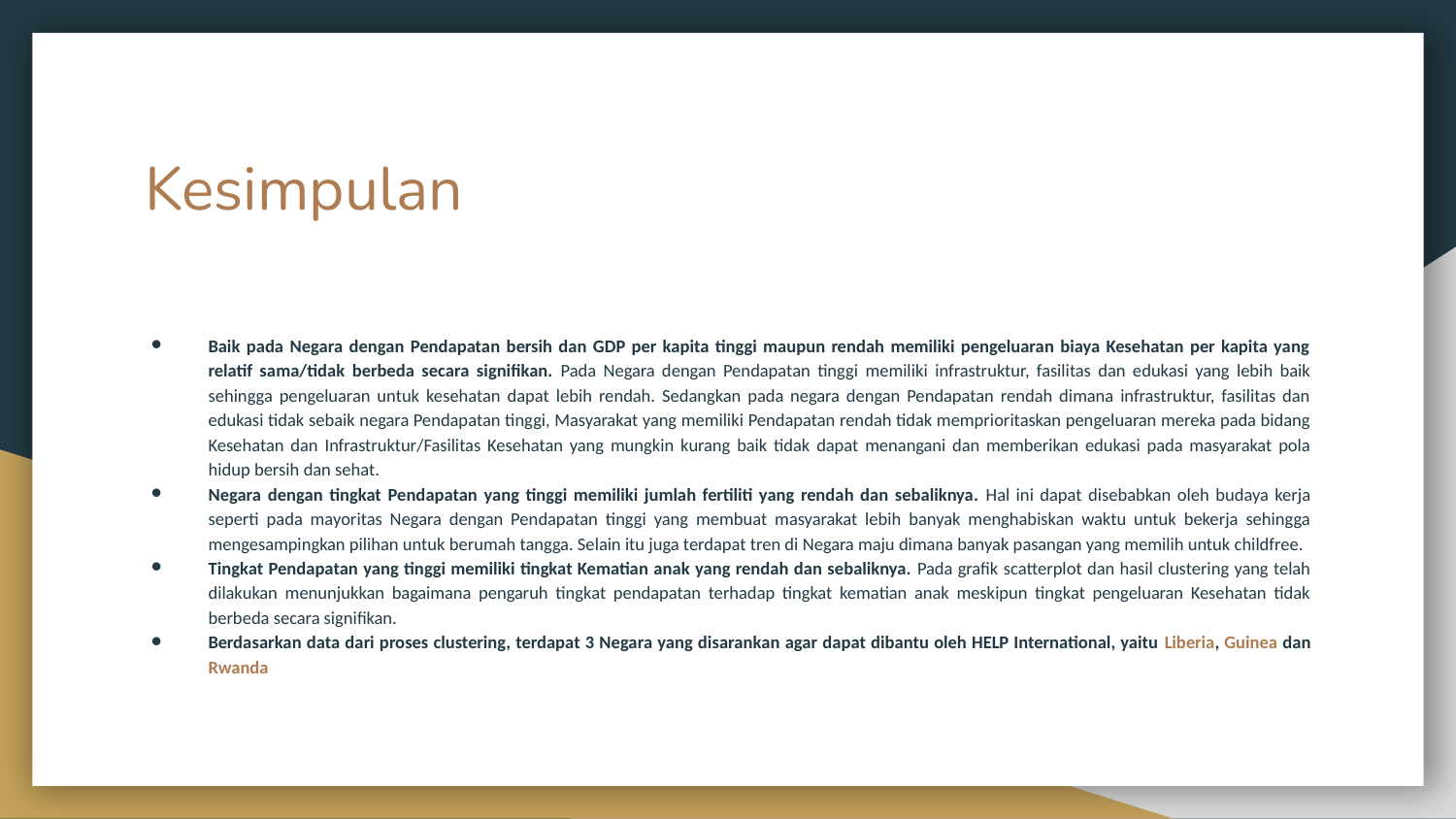

# Kesimpulan
Baik pada Negara dengan Pendapatan bersih dan GDP per kapita tinggi maupun rendah memiliki pengeluaran biaya Kesehatan per kapita yang relatif sama/tidak berbeda secara signifikan. Pada Negara dengan Pendapatan tinggi memiliki infrastruktur, fasilitas dan edukasi yang lebih baik sehingga pengeluaran untuk kesehatan dapat lebih rendah. Sedangkan pada negara dengan Pendapatan rendah dimana infrastruktur, fasilitas dan edukasi tidak sebaik negara Pendapatan tinggi, Masyarakat yang memiliki Pendapatan rendah tidak memprioritaskan pengeluaran mereka pada bidang Kesehatan dan Infrastruktur/Fasilitas Kesehatan yang mungkin kurang baik tidak dapat menangani dan memberikan edukasi pada masyarakat pola hidup bersih dan sehat.
Negara dengan tingkat Pendapatan yang tinggi memiliki jumlah fertiliti yang rendah dan sebaliknya. Hal ini dapat disebabkan oleh budaya kerja seperti pada mayoritas Negara dengan Pendapatan tinggi yang membuat masyarakat lebih banyak menghabiskan waktu untuk bekerja sehingga mengesampingkan pilihan untuk berumah tangga. Selain itu juga terdapat tren di Negara maju dimana banyak pasangan yang memilih untuk childfree.
Tingkat Pendapatan yang tinggi memiliki tingkat Kematian anak yang rendah dan sebaliknya. Pada grafik scatterplot dan hasil clustering yang telah dilakukan menunjukkan bagaimana pengaruh tingkat pendapatan terhadap tingkat kematian anak meskipun tingkat pengeluaran Kesehatan tidak berbeda secara signifikan.
Berdasarkan data dari proses clustering, terdapat 3 Negara yang disarankan agar dapat dibantu oleh HELP International, yaitu Liberia, Guinea dan Rwanda